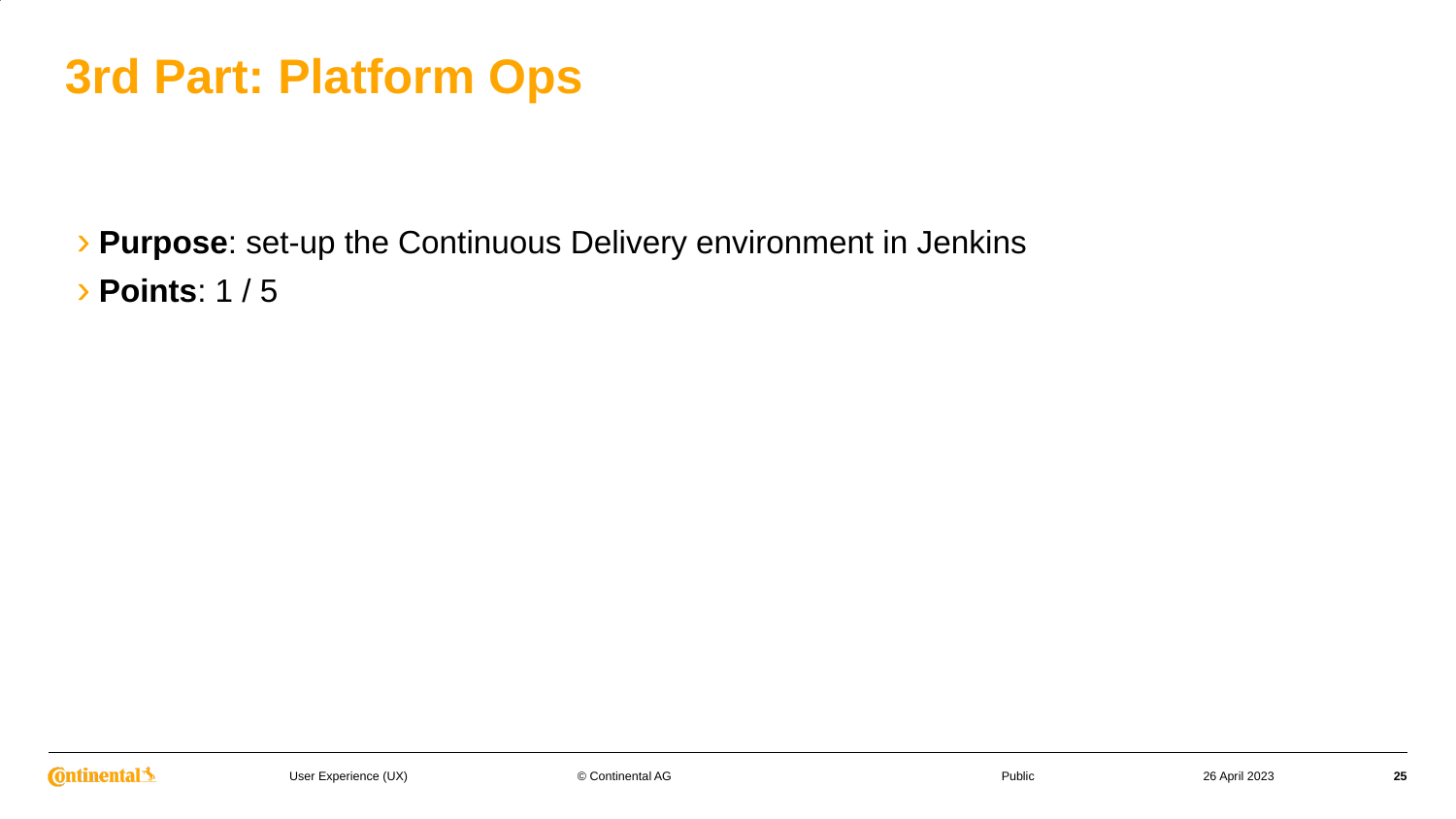

# 3rd Part: Platform Ops
Purpose: set-up the Continuous Delivery environment in Jenkins
Points: 1 / 5
© Continental AG
26 April 2023
25